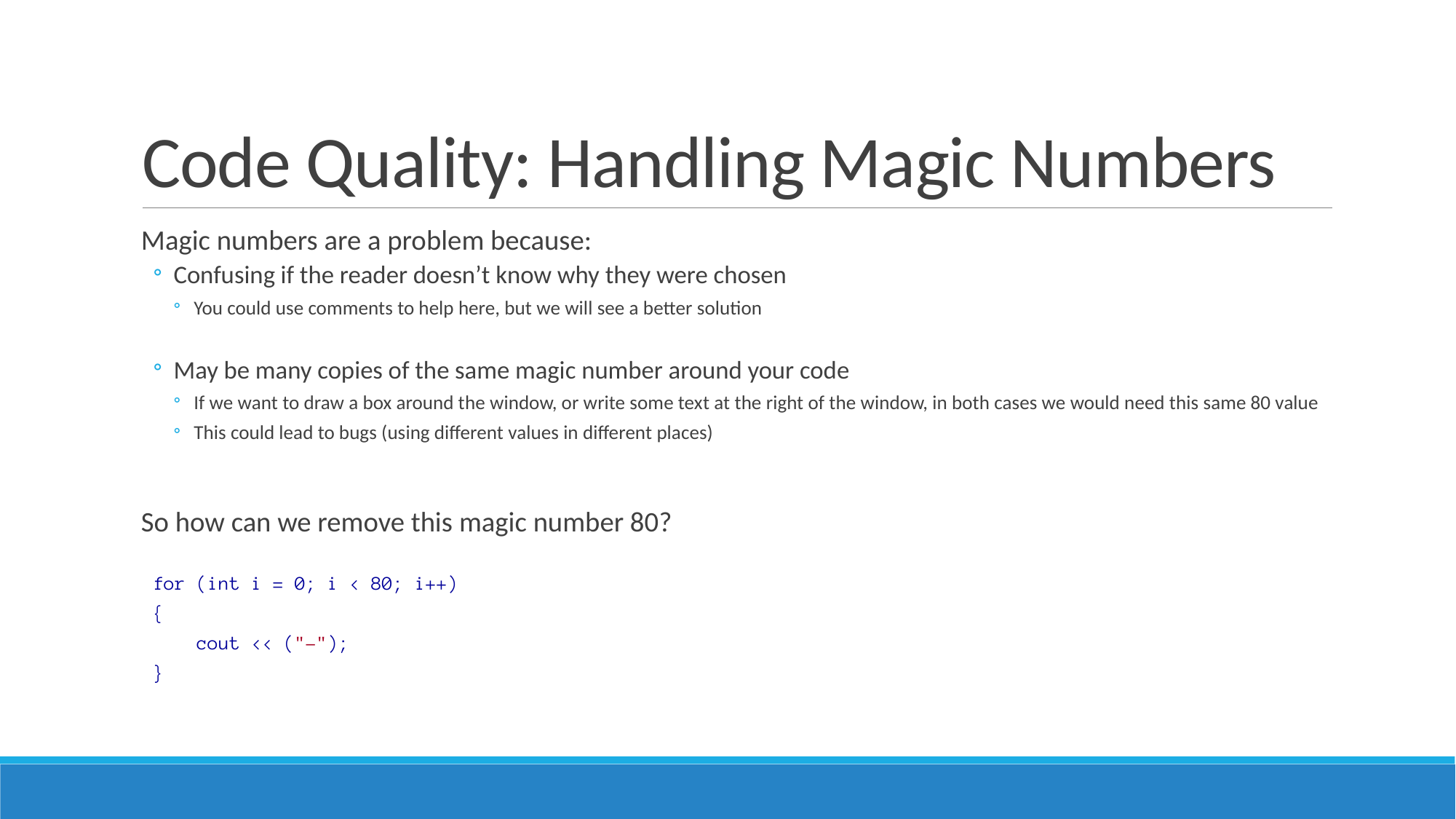

# Code Quality: Handling Magic Numbers
Magic numbers are a problem because:
Confusing if the reader doesn’t know why they were chosen
You could use comments to help here, but we will see a better solution

May be many copies of the same magic number around your code
If we want to draw a box around the window, or write some text at the right of the window, in both cases we would need this same 80 value
This could lead to bugs (using different values in different places)

So how can we remove this magic number 80?

for (int i = 0; i < 80; i++)
{
    cout << ("-");
}